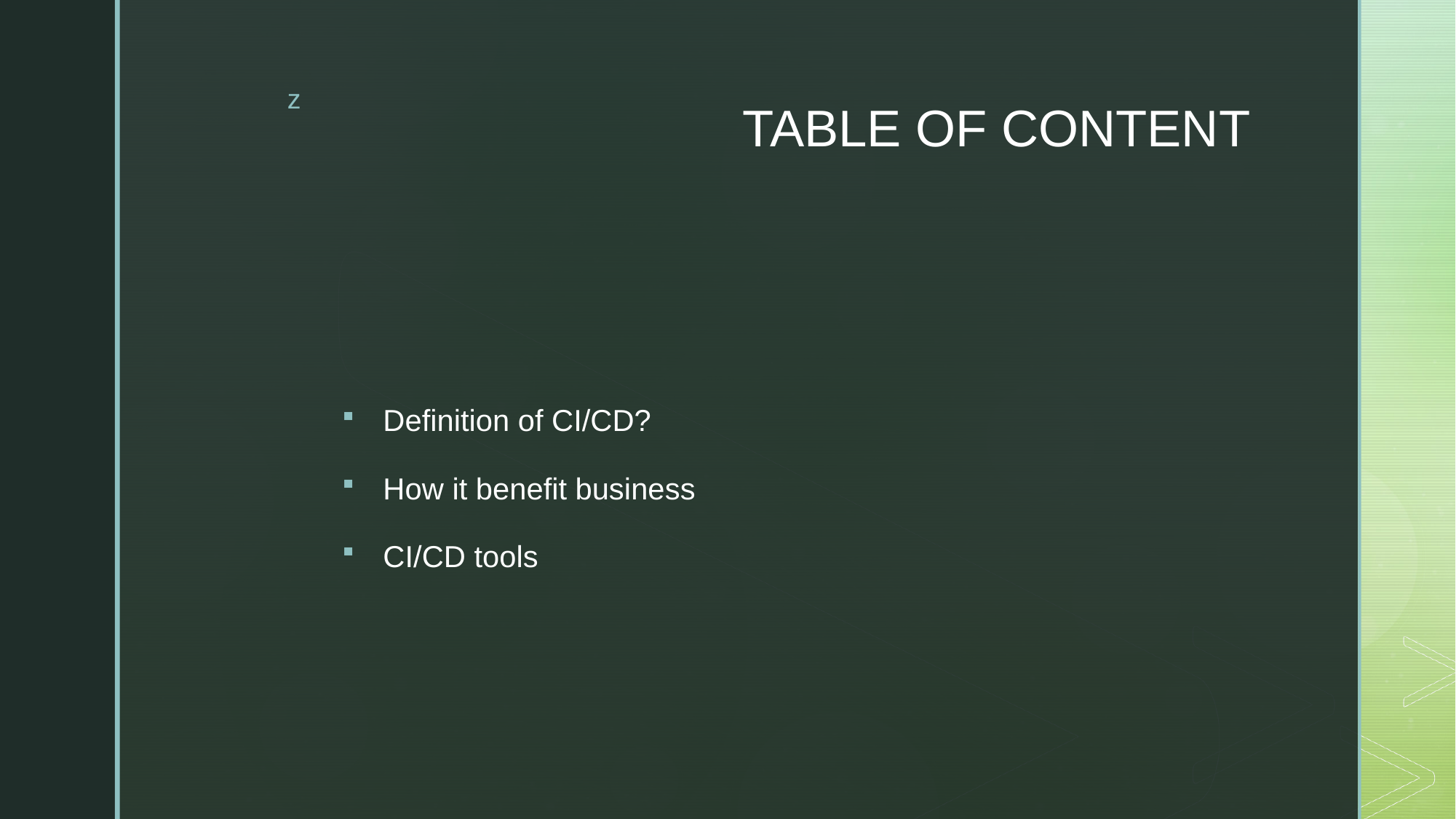

# TABLE OF CONTENT
Definition of CI/CD?
How it benefit business
CI/CD tools